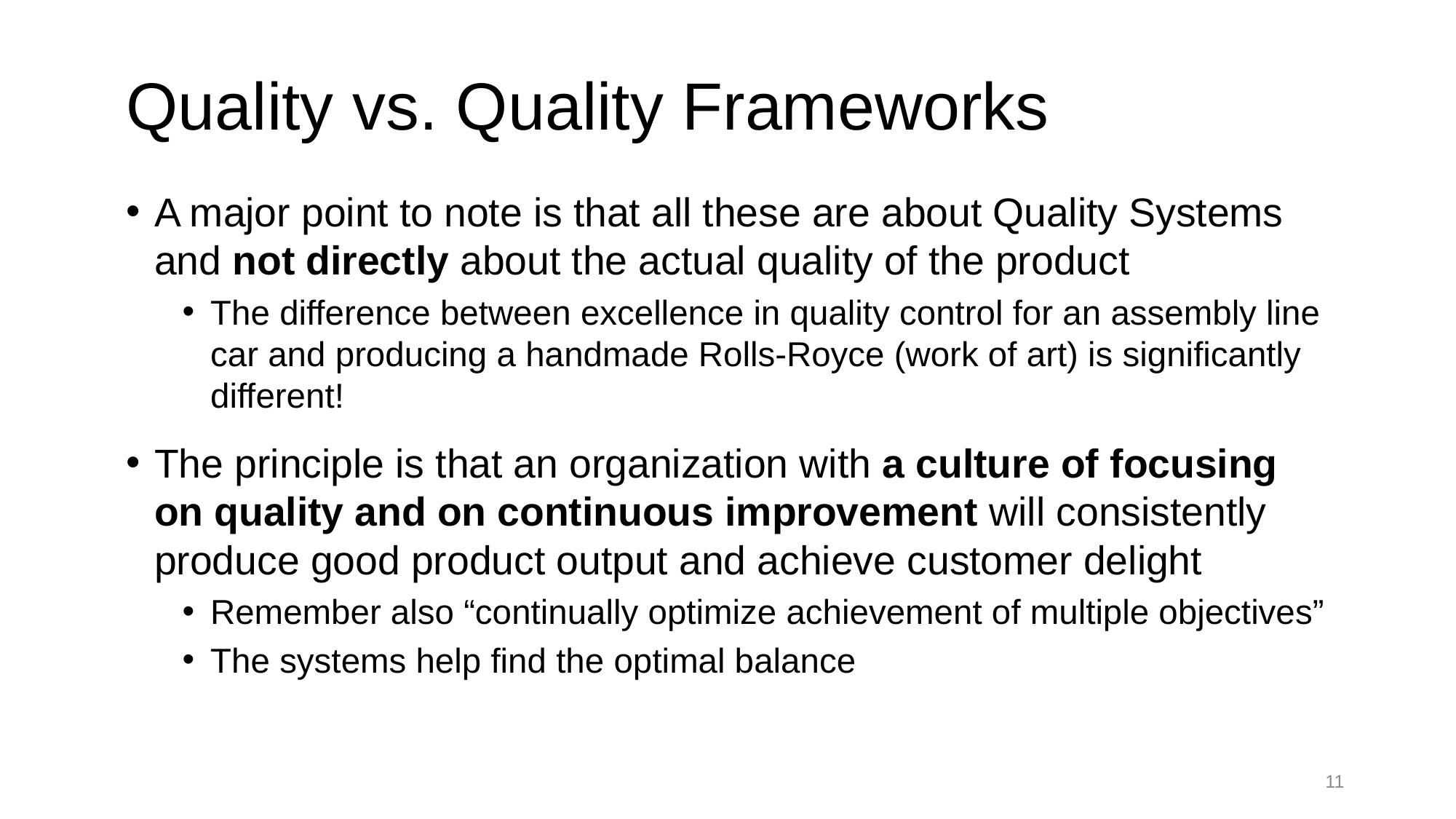

# Quality vs. Quality Frameworks
A major point to note is that all these are about Quality Systems and not directly about the actual quality of the product
The difference between excellence in quality control for an assembly line car and producing a handmade Rolls-Royce (work of art) is significantly different!
The principle is that an organization with a culture of focusing on quality and on continuous improvement will consistently produce good product output and achieve customer delight
Remember also “continually optimize achievement of multiple objectives”
The systems help find the optimal balance

11